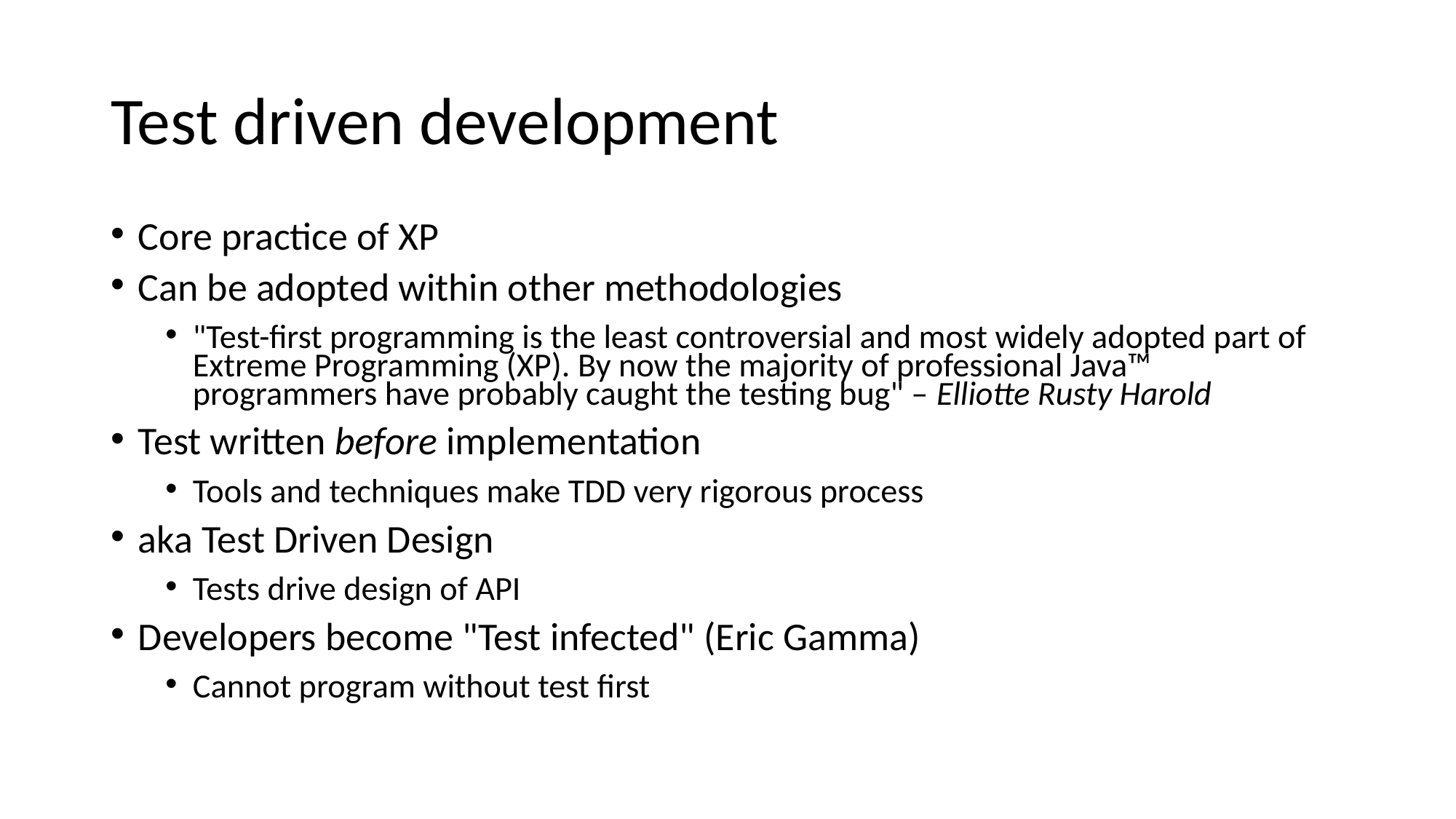

# Test driven development
Core practice of XP
Can be adopted within other methodologies
"Test-first programming is the least controversial and most widely adopted part of Extreme Programming (XP). By now the majority of professional Java™ programmers have probably caught the testing bug" – Elliotte Rusty Harold
Test written before implementation
Tools and techniques make TDD very rigorous process
aka Test Driven Design
Tests drive design of API
Developers become "Test infected" (Eric Gamma)
Cannot program without test first